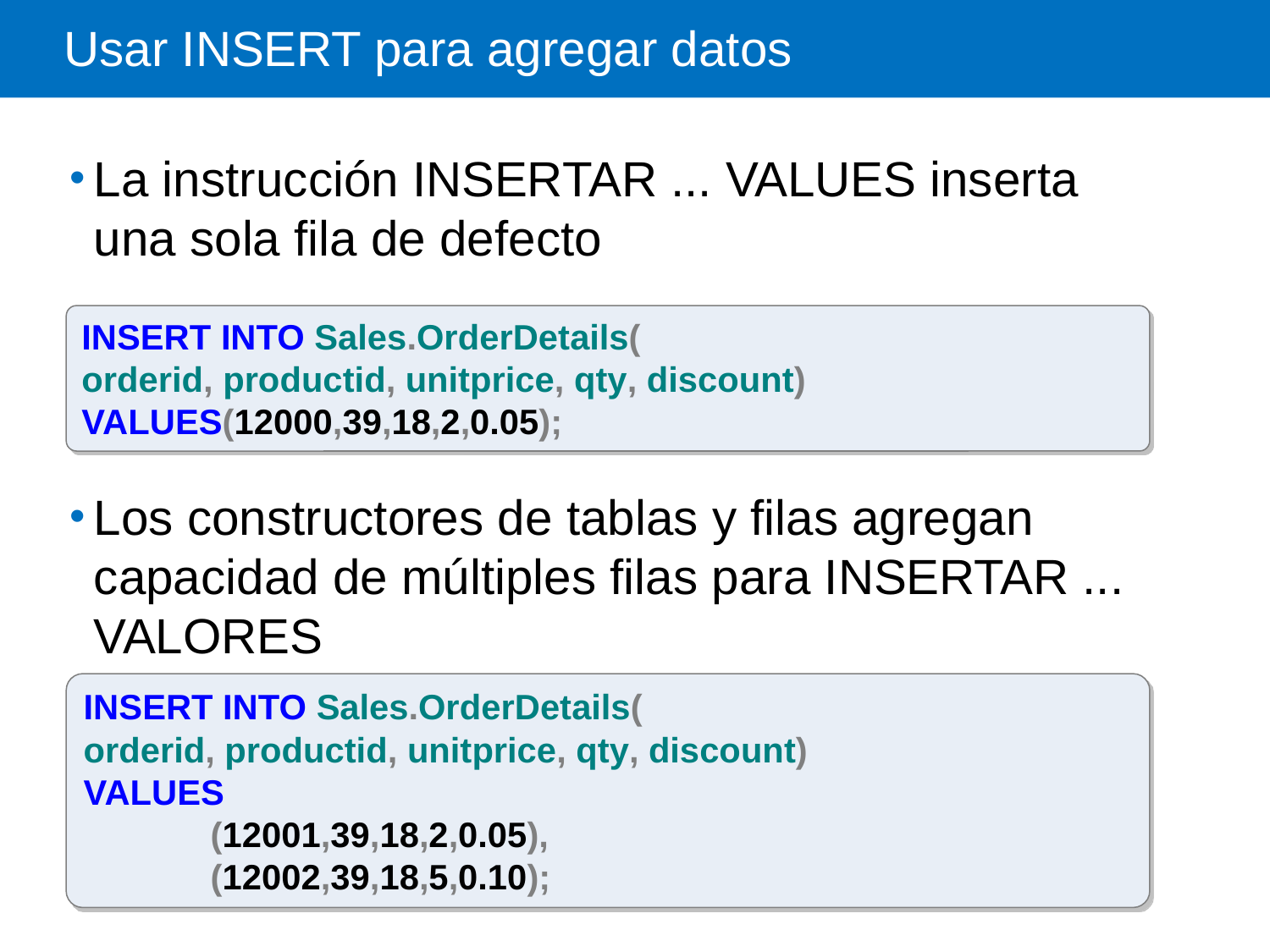

# Usar INSERT para agregar datos
La instrucción INSERTAR ... VALUES inserta una sola fila de defecto

Los constructores de tablas y filas agregan capacidad de múltiples filas para INSERTAR ... VALORES
INSERT INTO Sales.OrderDetails(
orderid, productid, unitprice, qty, discount)
VALUES(12000,39,18,2,0.05);
INSERT INTO Sales.OrderDetails(
orderid, productid, unitprice, qty, discount)
VALUES
	(12001,39,18,2,0.05),
	(12002,39,18,5,0.10);